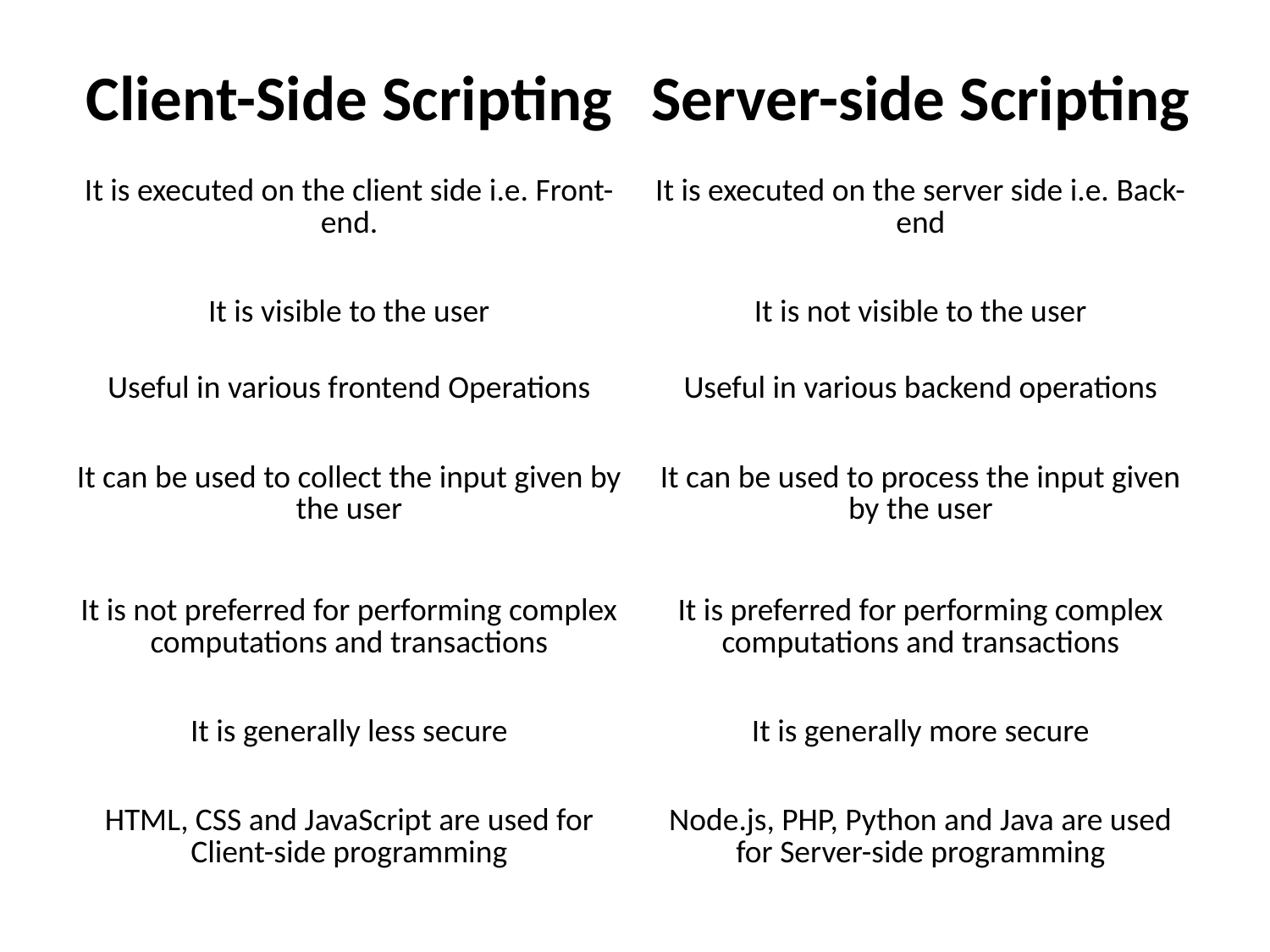

| Client-Side Scripting | Server-side Scripting |
| --- | --- |
| It is executed on the client side i.e. Front-end. | It is executed on the server side i.e. Back-end |
| It is visible to the user | It is not visible to the user |
| Useful in various frontend Operations | Useful in various backend operations |
| It can be used to collect the input given by the user | It can be used to process the input given by the user |
| It is not preferred for performing complex computations and transactions | It is preferred for performing complex computations and transactions |
| It is generally less secure | It is generally more secure |
| HTML, CSS and JavaScript are used for Client-side programming | Node.js, PHP, Python and Java are used for Server-side programming |